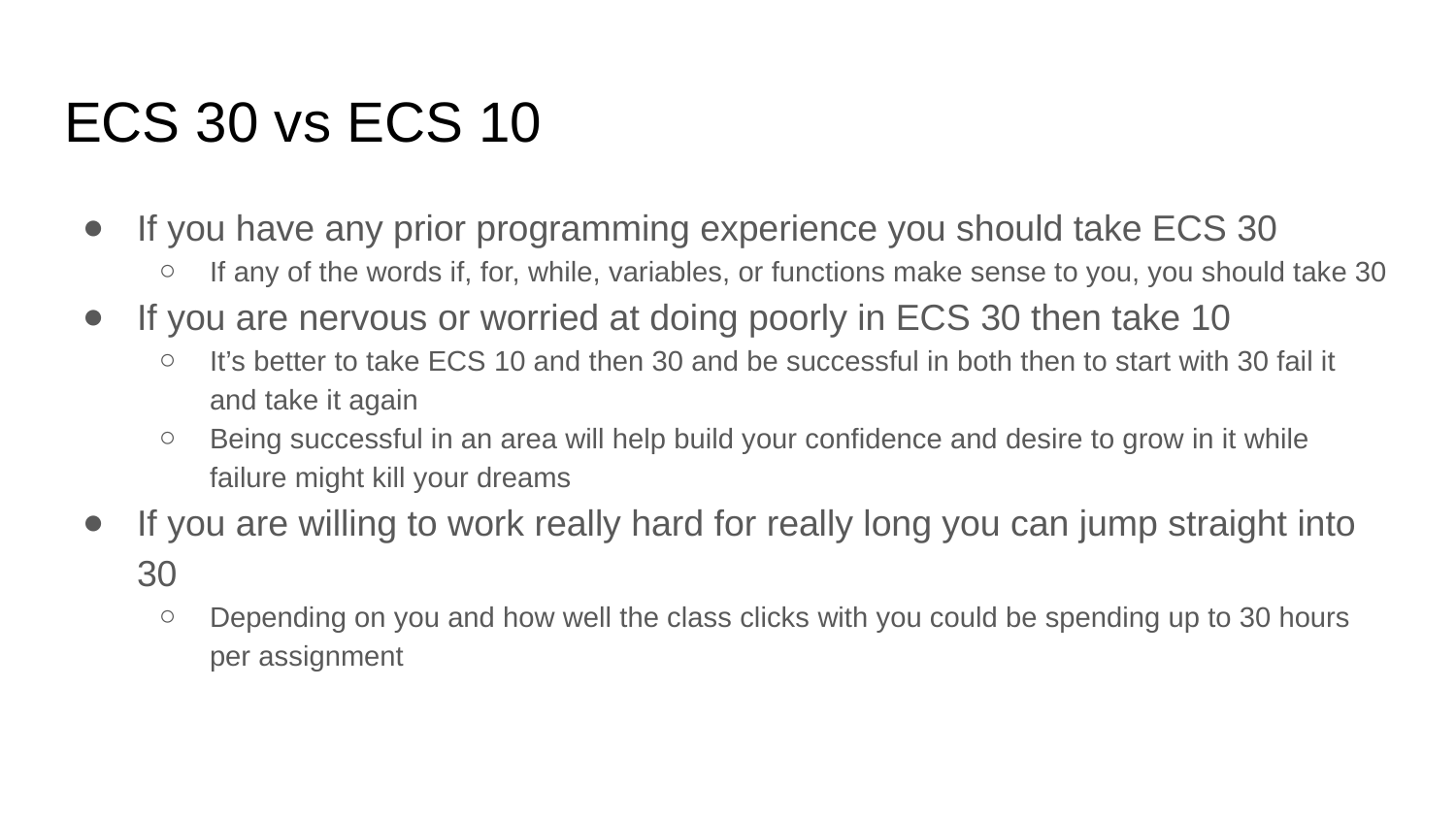

# ECS 30 vs ECS 10
If you have any prior programming experience you should take ECS 30
If any of the words if, for, while, variables, or functions make sense to you, you should take 30
If you are nervous or worried at doing poorly in ECS 30 then take 10
It’s better to take ECS 10 and then 30 and be successful in both then to start with 30 fail it and take it again
Being successful in an area will help build your confidence and desire to grow in it while failure might kill your dreams
If you are willing to work really hard for really long you can jump straight into 30
Depending on you and how well the class clicks with you could be spending up to 30 hours per assignment